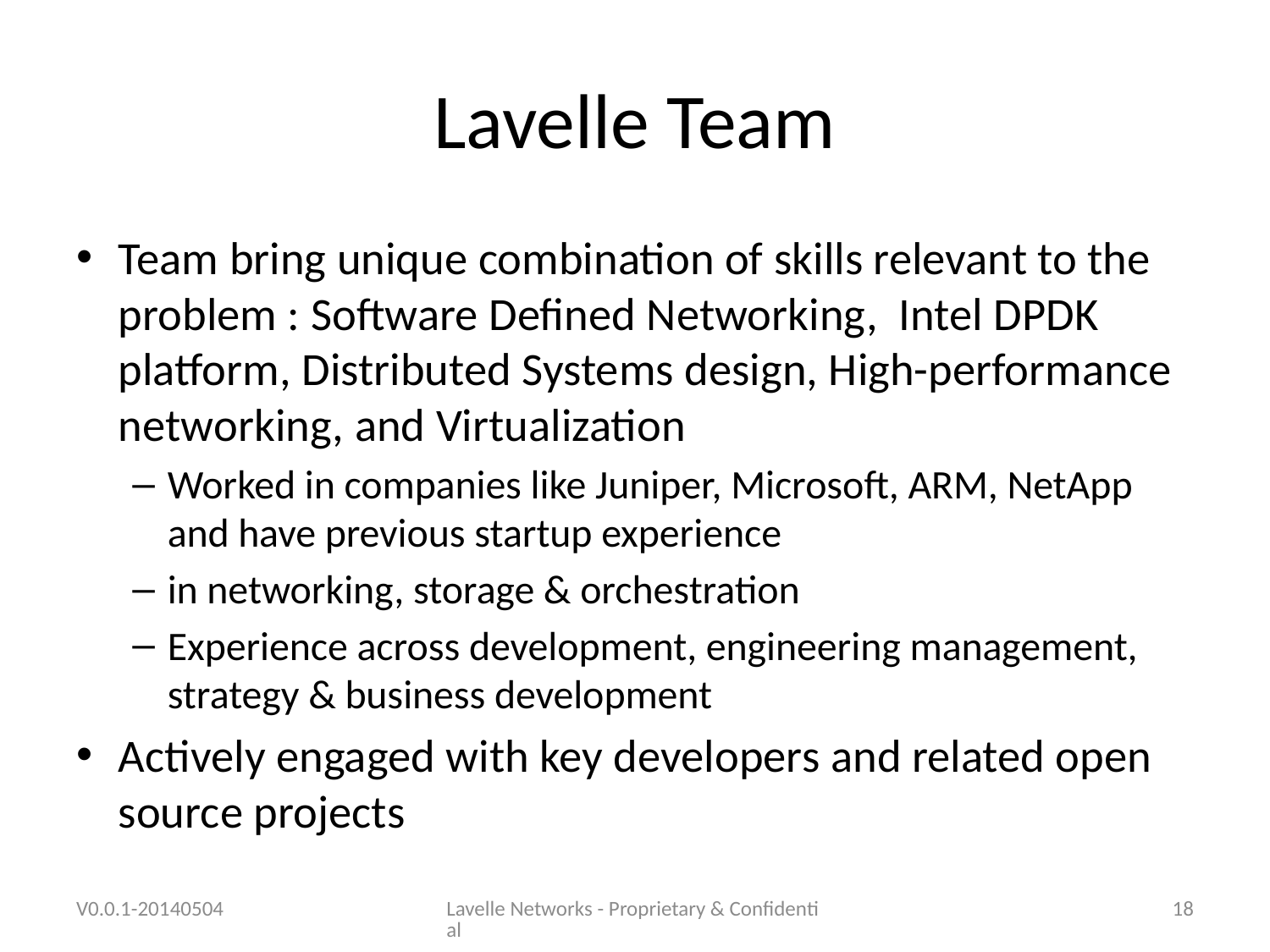

# Lavelle Team
Team bring unique combination of skills relevant to the problem : Software Defined Networking,  Intel DPDK platform, Distributed Systems design, High-performance networking, and Virtualization
Worked in companies like Juniper, Microsoft, ARM, NetApp and have previous startup experience
in networking, storage & orchestration
Experience across development, engineering management, strategy & business development
Actively engaged with key developers and related open source projects
V0.0.1-20140504
Lavelle Networks - Proprietary & Confidential
18